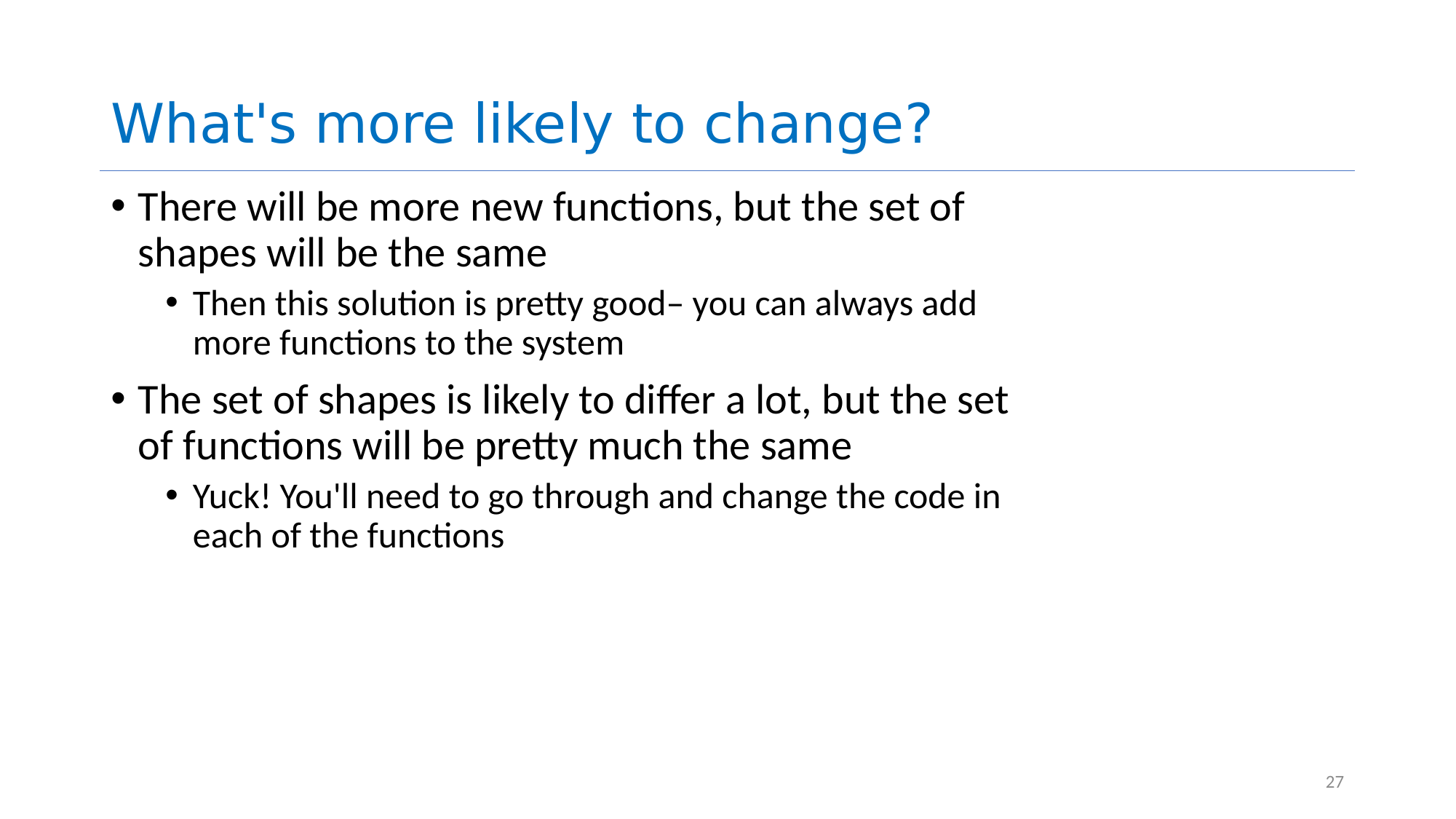

# What's more likely to change?
There will be more new functions, but the set of shapes will be the same
Then this solution is pretty good– you can always add more functions to the system
The set of shapes is likely to differ a lot, but the set of functions will be pretty much the same
Yuck! You'll need to go through and change the code in each of the functions

27